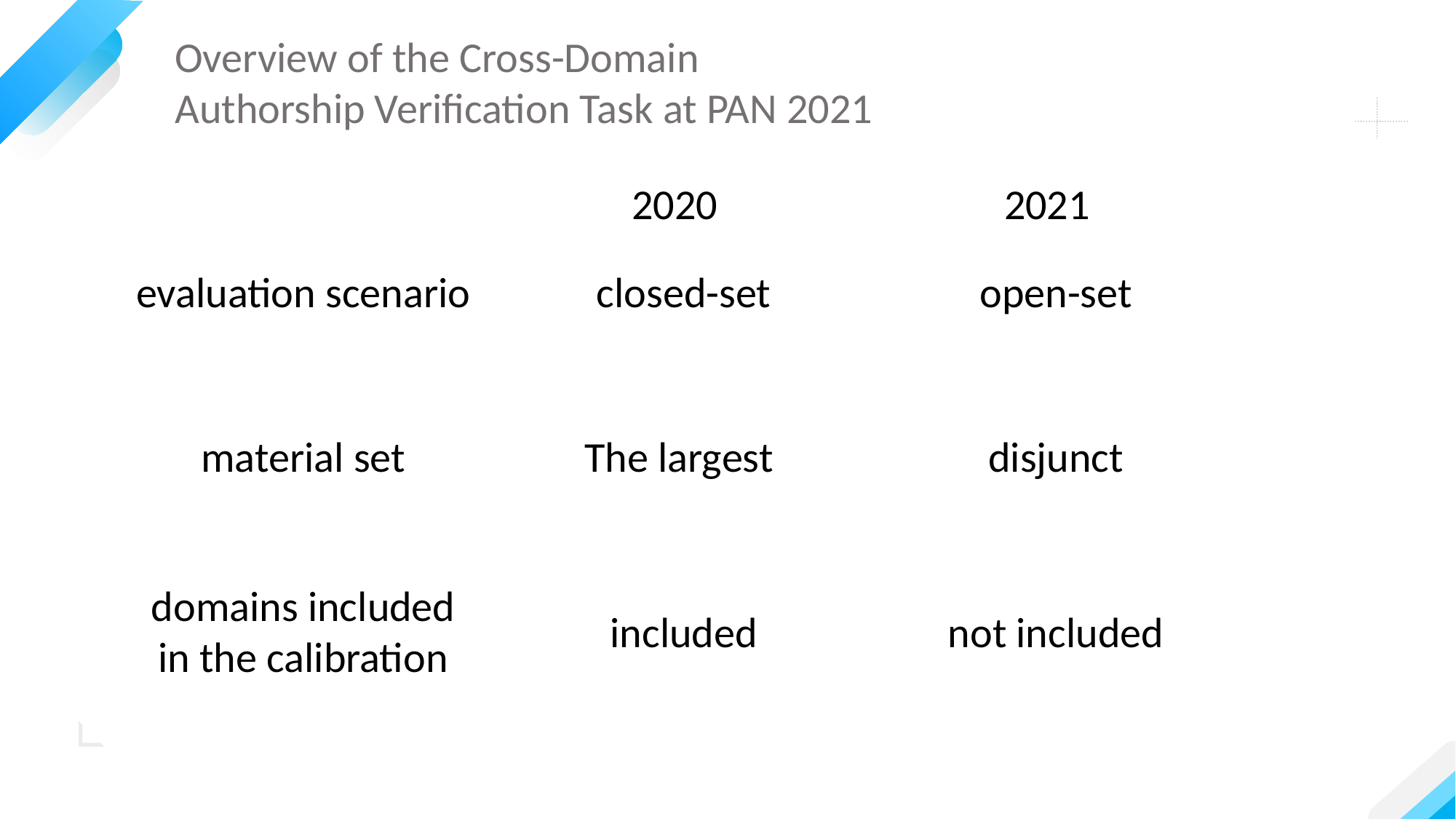

Overview of the Cross-Domain
Authorship Verification Task at PAN 2021

2020
2021
evaluation scenario
 closed-set
 open-set
material set
The largest
 disjunct
domains included in the calibration
 included
 not included